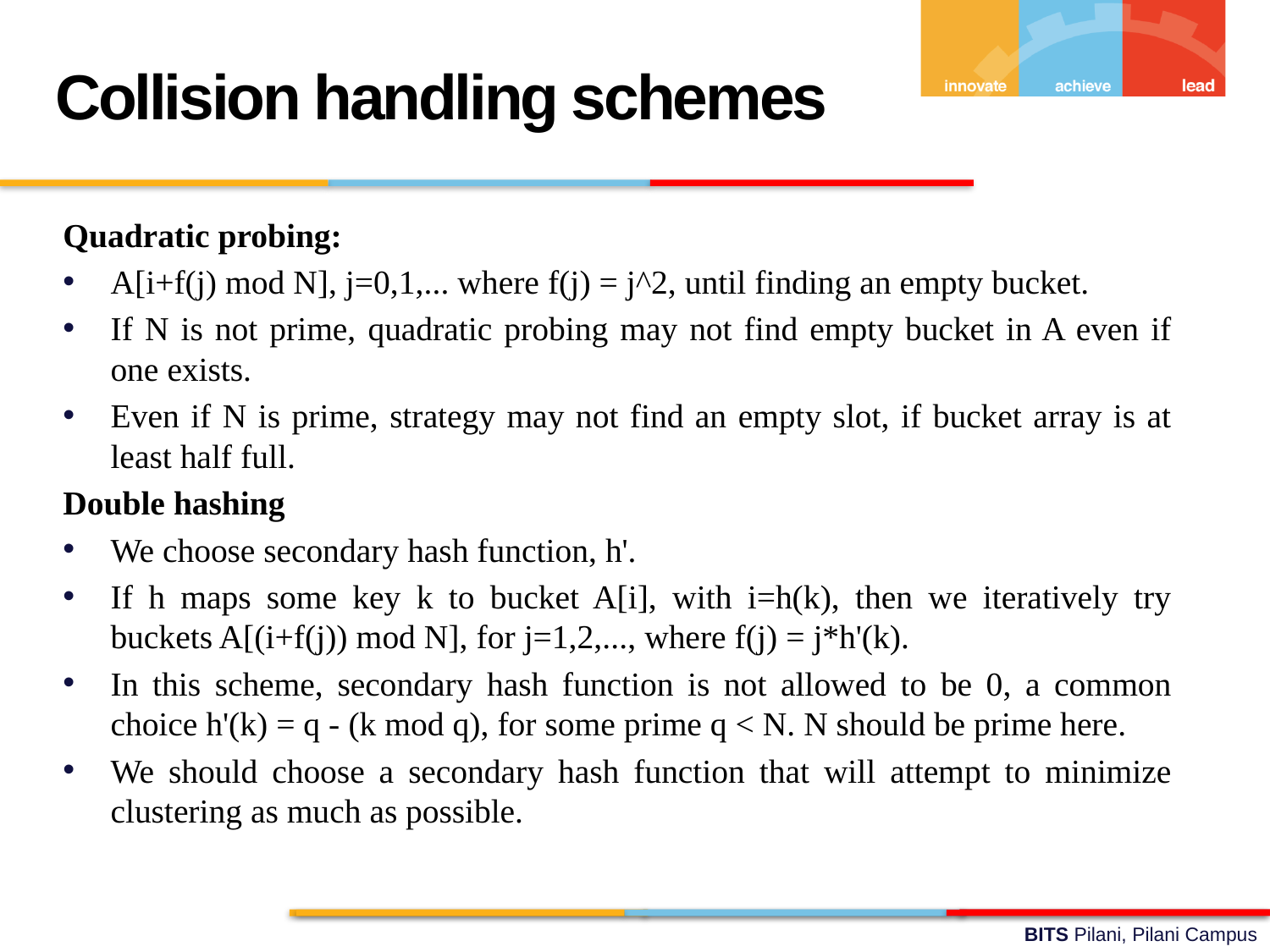

Collision handling schemes
Quadratic probing:
A[i+f(j) mod N], j=0,1,... where f(j) = j^2, until finding an empty bucket.
If N is not prime, quadratic probing may not find empty bucket in A even if one exists.
Even if N is prime, strategy may not find an empty slot, if bucket array is at least half full.
Double hashing
We choose secondary hash function, h'.
If h maps some key k to bucket A[i], with i=h(k), then we iteratively try buckets A[(i+f(j)) mod N], for j=1,2,..., where f(j) = j*h'(k).
In this scheme, secondary hash function is not allowed to be 0, a common choice h'(k) = q - (k mod q), for some prime q < N. N should be prime here.
We should choose a secondary hash function that will attempt to minimize clustering as much as possible.